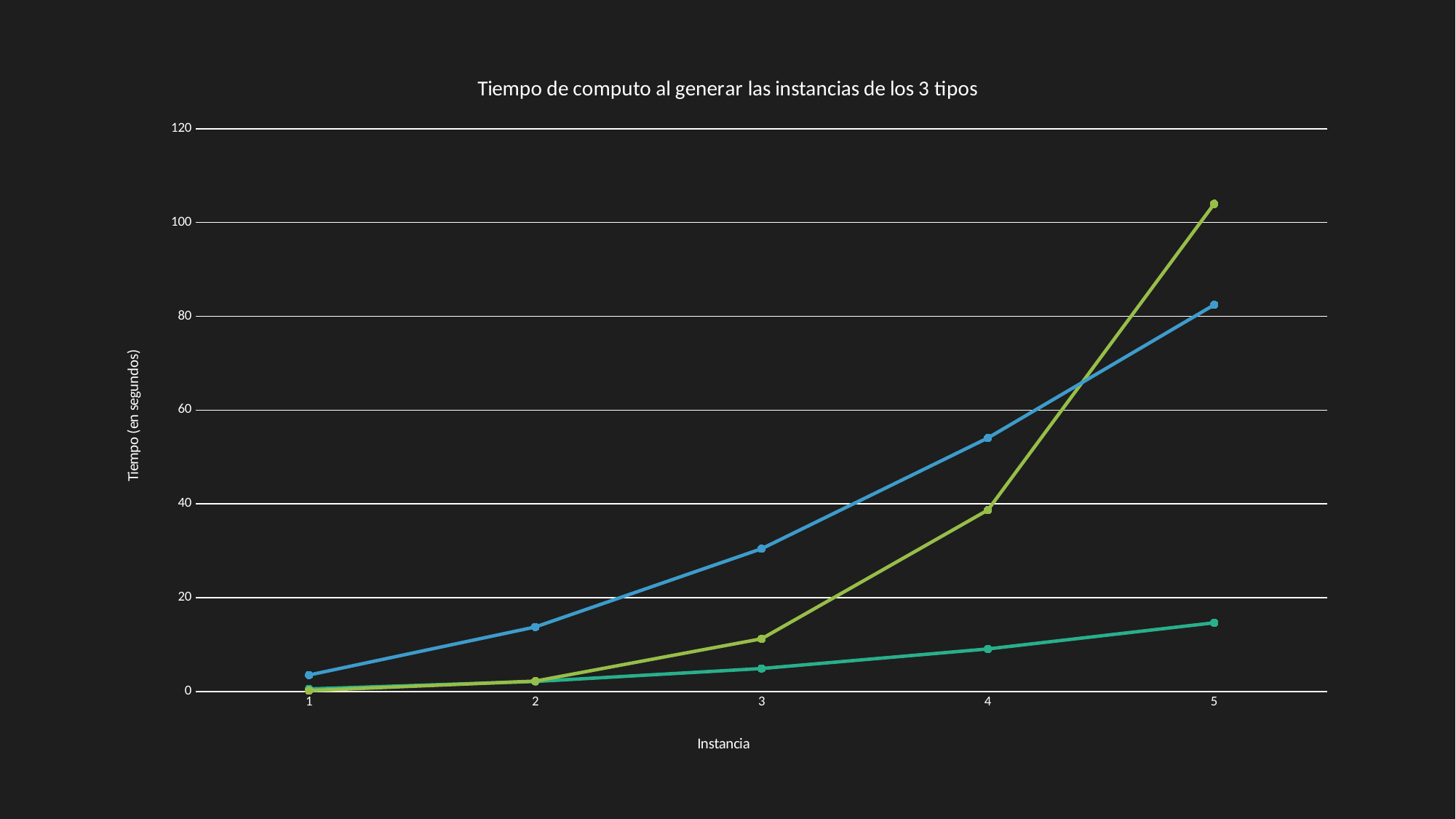

### Chart: Tiempo de computo al generar las instancias de los 3 tipos

| Category |  |  |  |
|---|---|---|---|